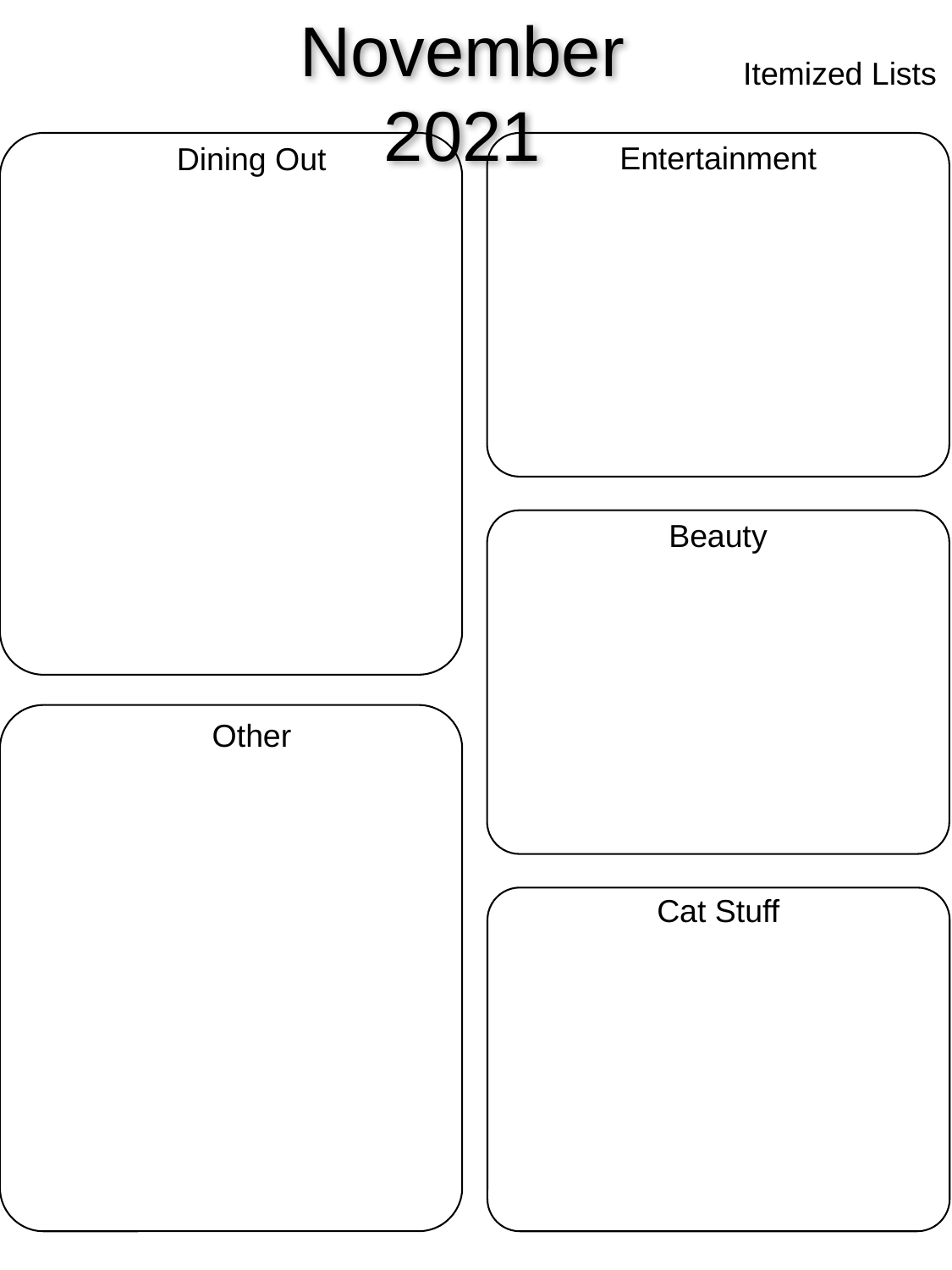

November 2021
Itemized Lists
Entertainment

Dining Out

Beauty

Other
Cat Stuff